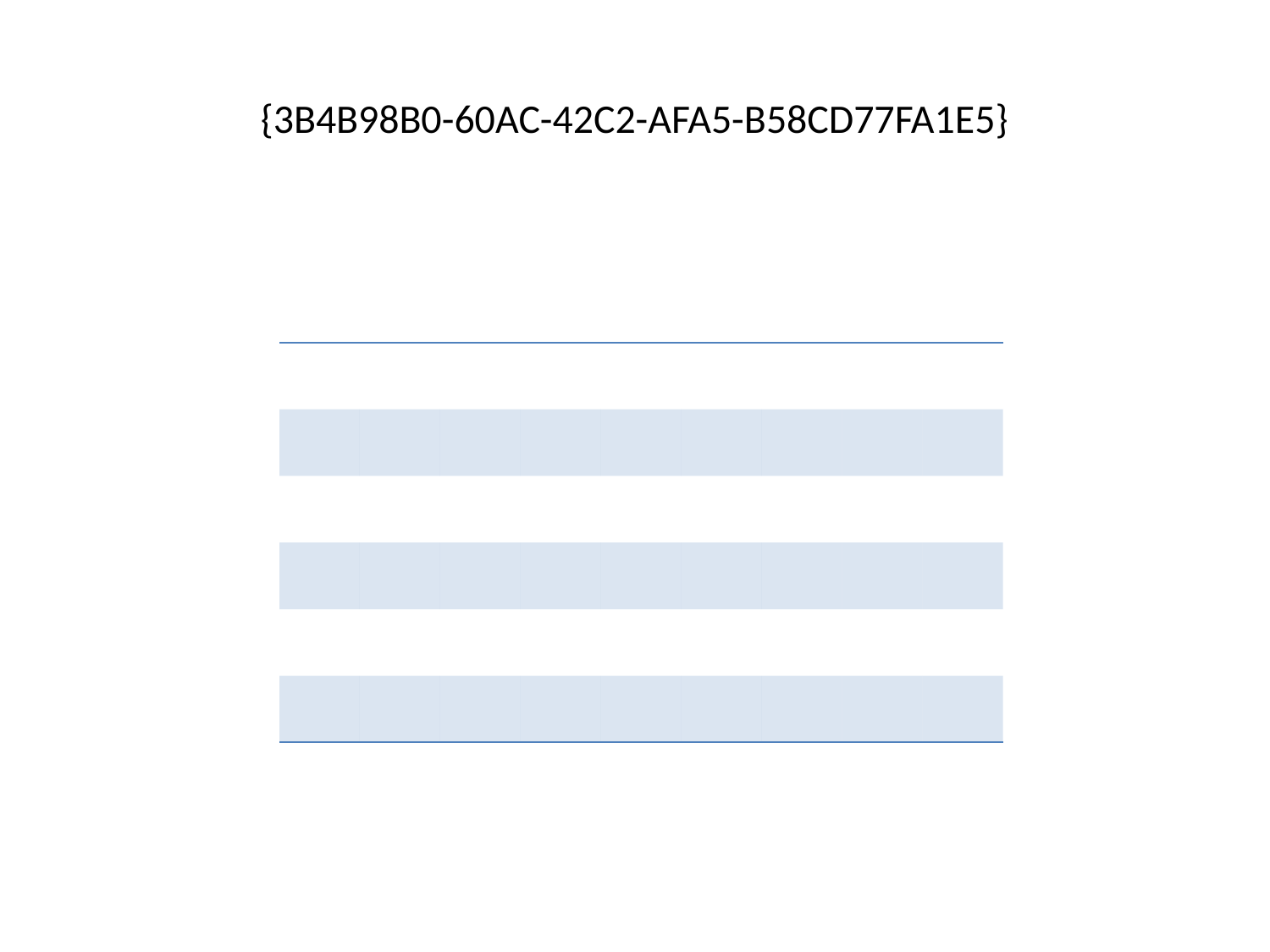

# {3B4B98B0-60AC-42C2-AFA5-B58CD77FA1E5}
|  |  |  |  |  |  |  |  |  |
| --- | --- | --- | --- | --- | --- | --- | --- | --- |
|  |  |  |  |  |  |  |  |  |
|  |  |  |  |  |  |  |  |  |
|  |  |  |  |  |  |  |  |  |
|  |  |  |  |  |  |  |  |  |
|  |  |  |  |  |  |  |  |  |